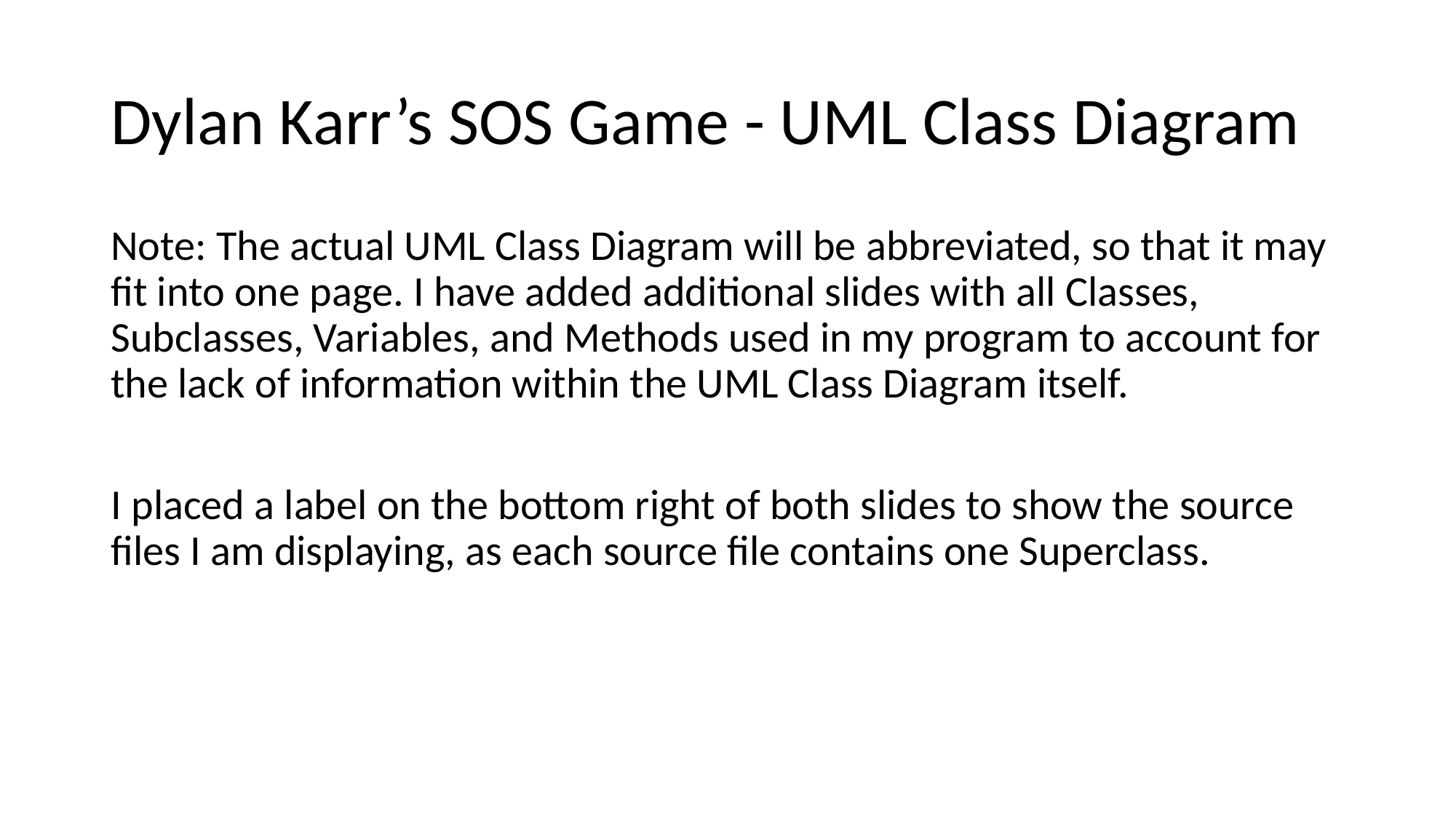

# Dylan Karr’s SOS Game - UML Class Diagram
Note: The actual UML Class Diagram will be abbreviated, so that it may fit into one page. I have added additional slides with all Classes, Subclasses, Variables, and Methods used in my program to account for the lack of information within the UML Class Diagram itself.

I placed a label on the bottom right of both slides to show the source files I am displaying, as each source file contains one Superclass.